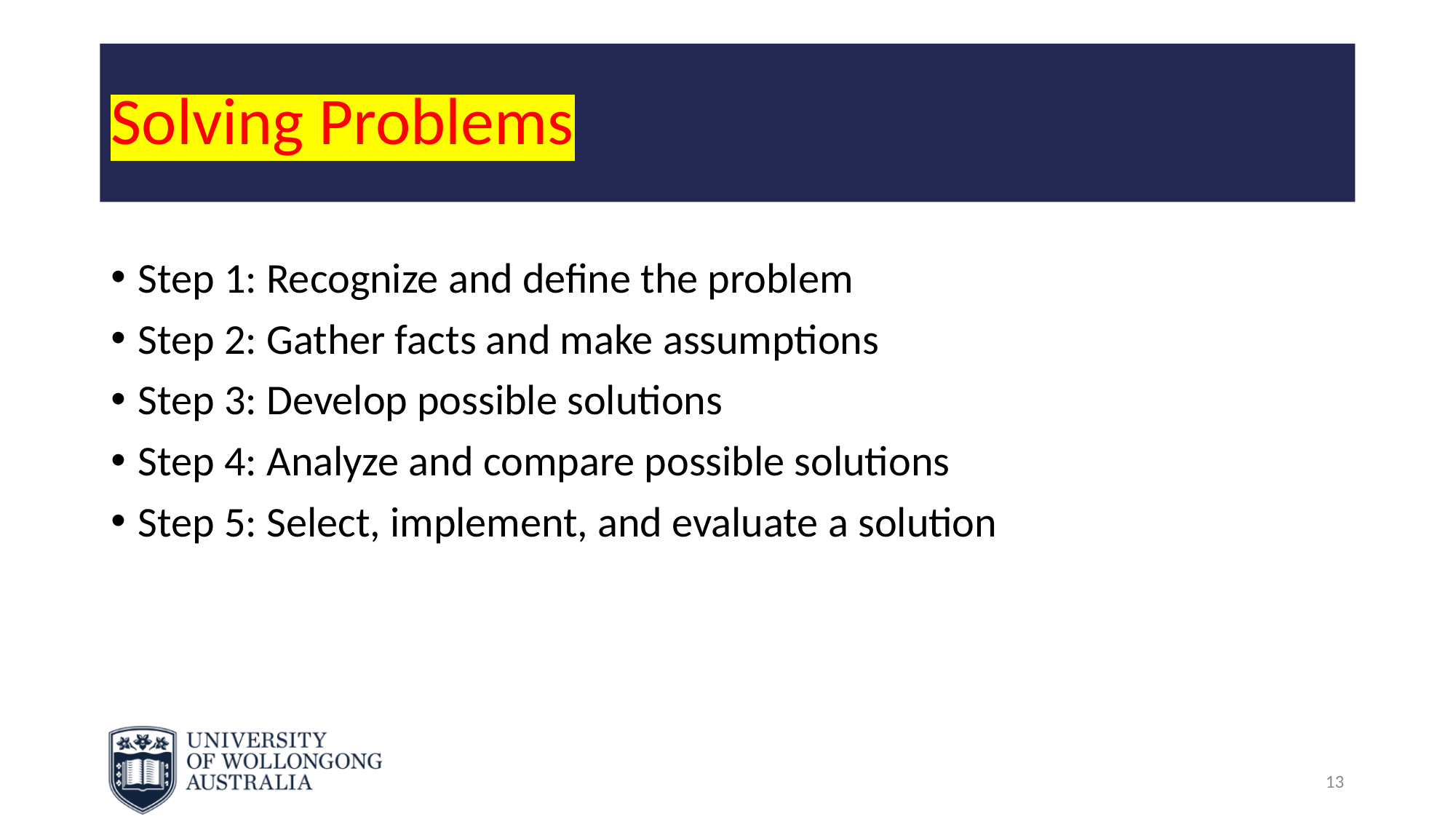

# Solving Problems
Step 1: Recognize and define the problem
Step 2: Gather facts and make assumptions
Step 3: Develop possible solutions
Step 4: Analyze and compare possible solutions
Step 5: Select, implement, and evaluate a solution
13